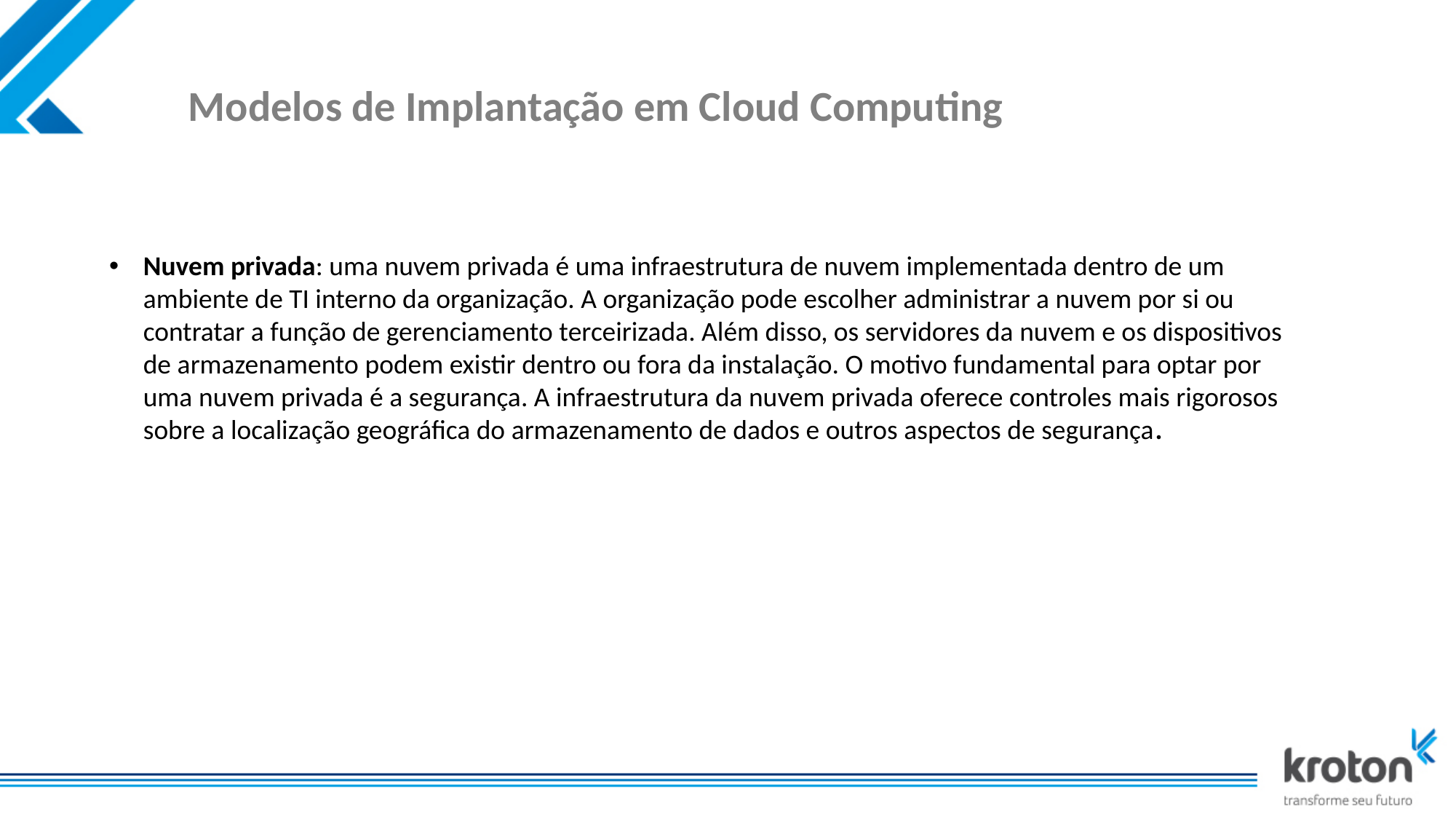

# Modelos de Implantação em Cloud Computing

Nuvem privada: uma nuvem privada é uma infraestrutura de nuvem implementada dentro de um ambiente de TI interno da organização. A organização pode escolher administrar a nuvem por si ou contratar a função de gerenciamento terceirizada. Além disso, os servidores da nuvem e os dispositivos de armazenamento podem existir dentro ou fora da instalação. O motivo fundamental para optar por uma nuvem privada é a segurança. A infraestrutura da nuvem privada oferece controles mais rigorosos sobre a localização geográfica do armazenamento de dados e outros aspectos de segurança.